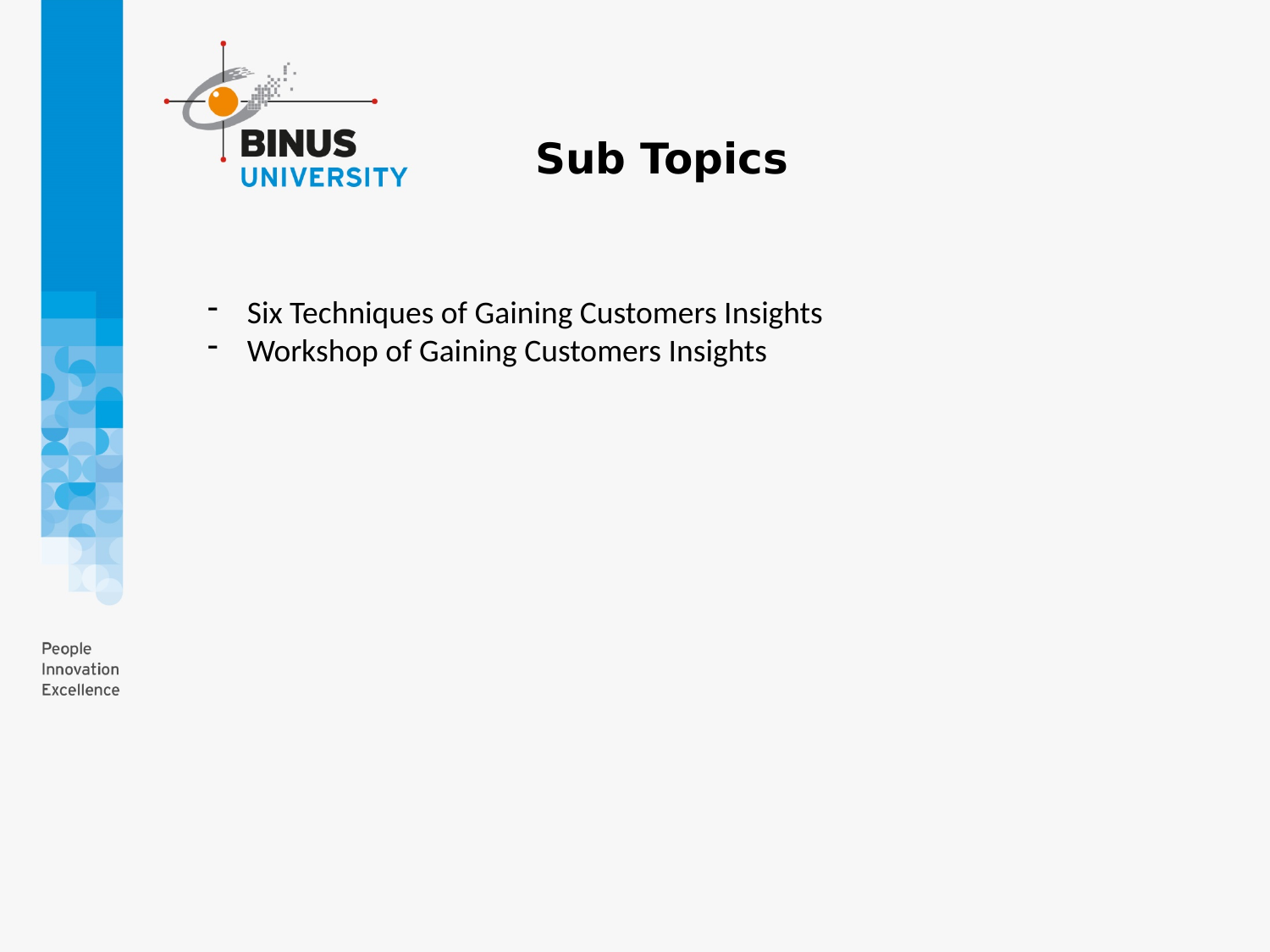

Sub Topics
Six Techniques of Gaining Customers Insights
Workshop of Gaining Customers Insights